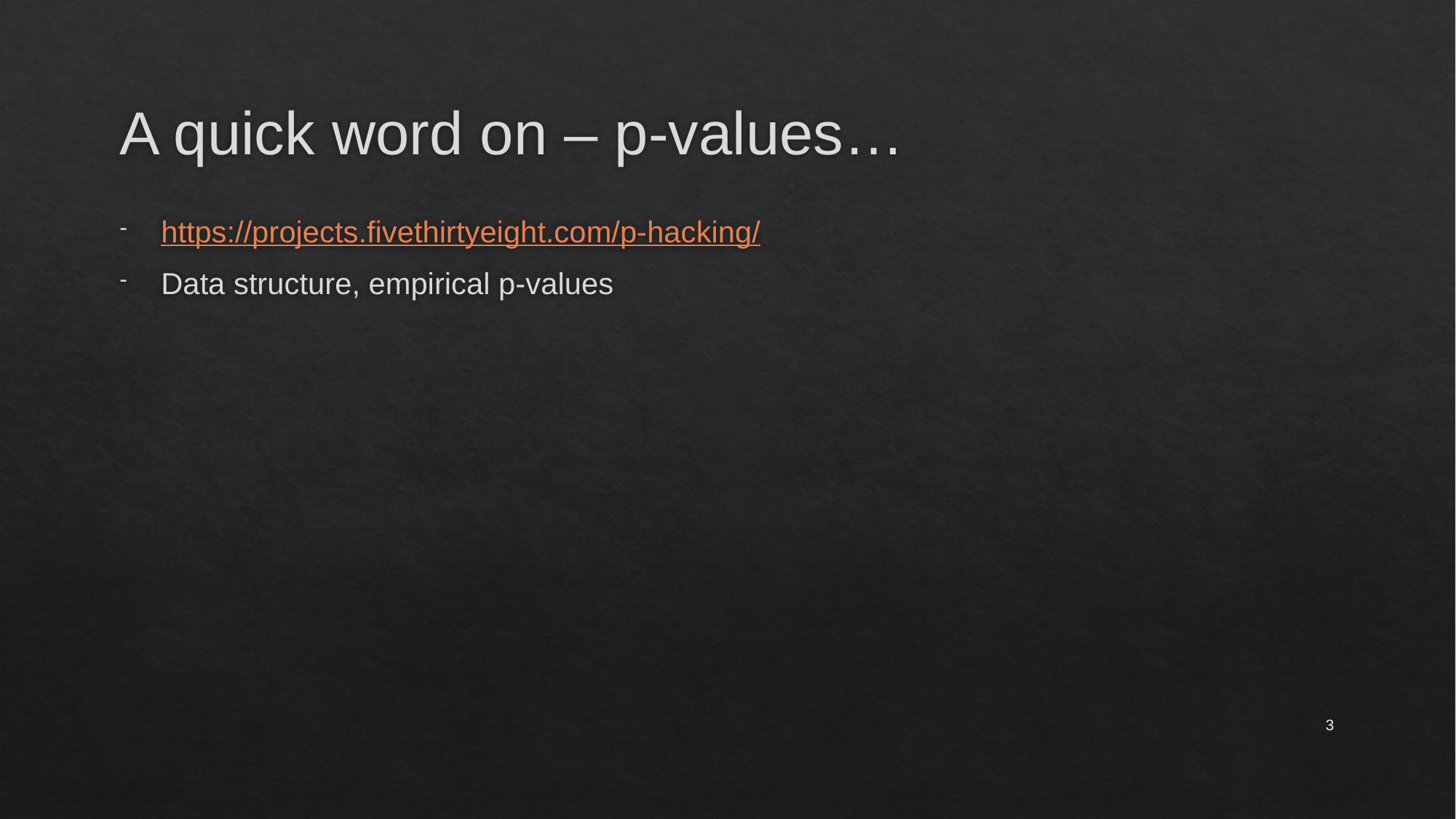

# A quick word on – p-values…
https://projects.fivethirtyeight.com/p-hacking/
Data structure, empirical p-values
3